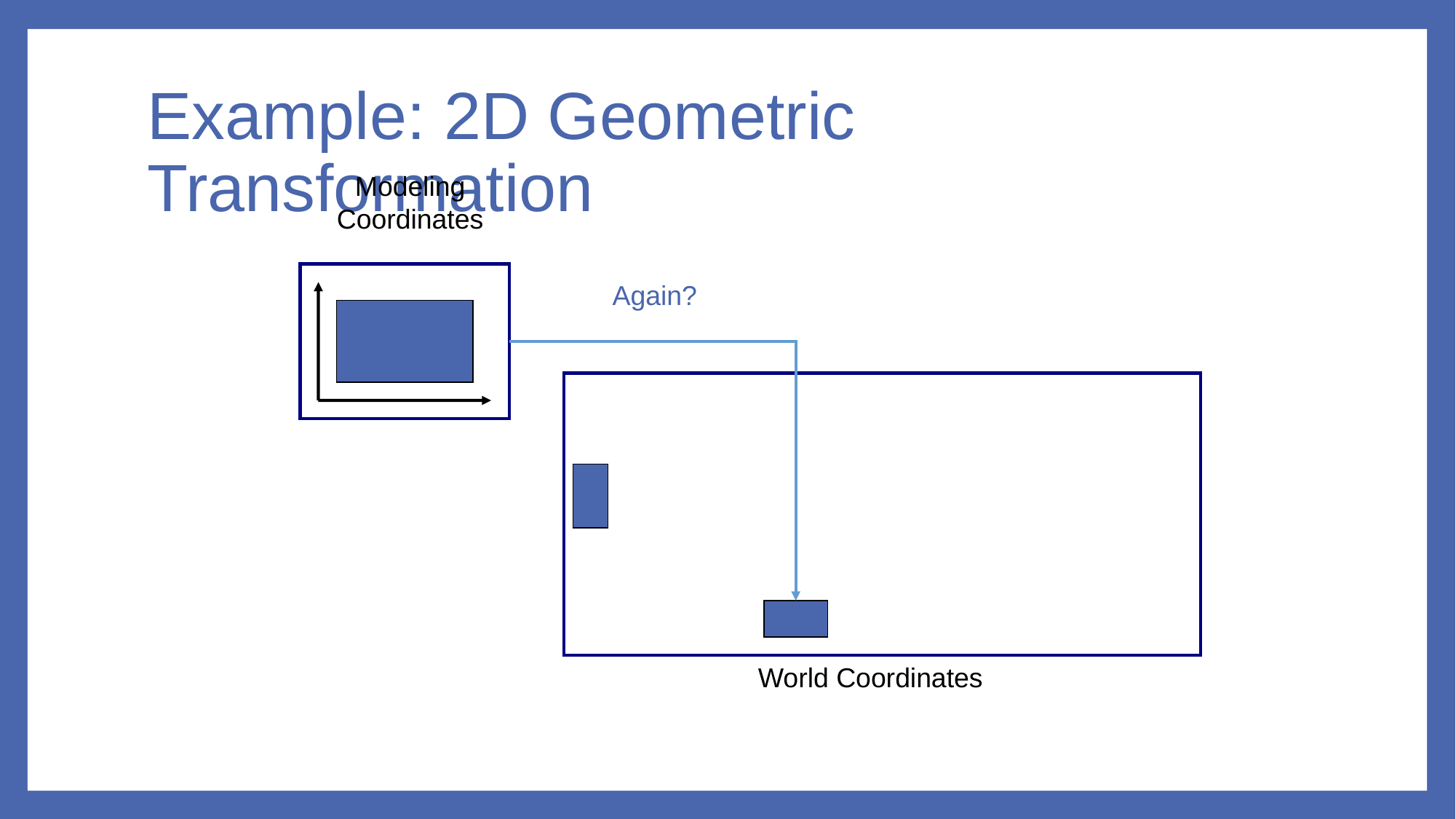

# Example: 2D Geometric Transformation
Modeling
Coordinates

Again?

World Coordinates